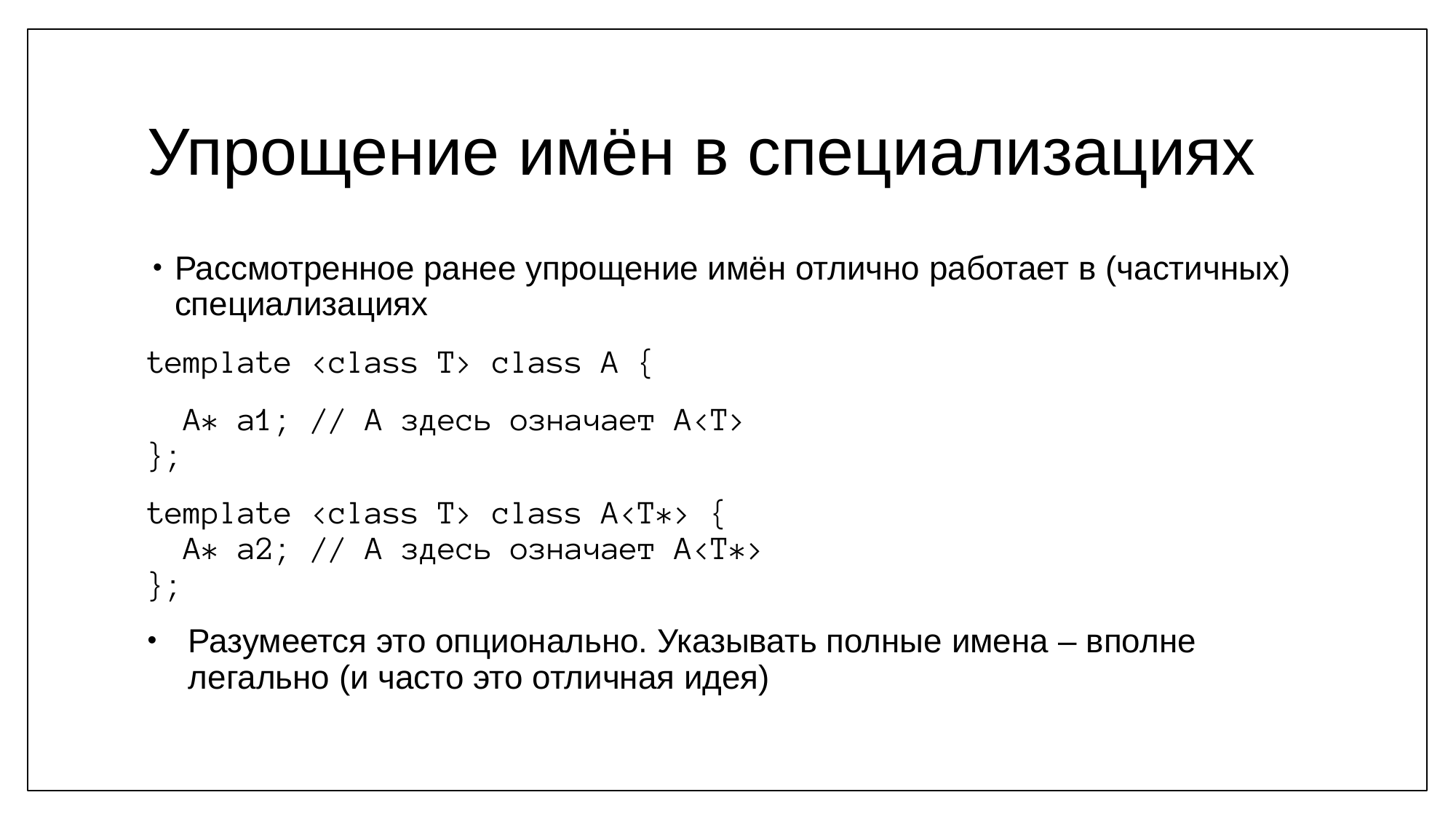

# Упрощение имён в специализациях
Рассмотренное ранее упрощение имён отлично работает в (частичных) специализациях
template <class T> class A {
  A* a1; // A здесь означает A<T>
};
template <class T> class A<T*> {
  A* a2; // A здесь означает A<T*>
};
Разумеется это опционально. Указывать полные имена – вполне легально (и часто это отличная идея)